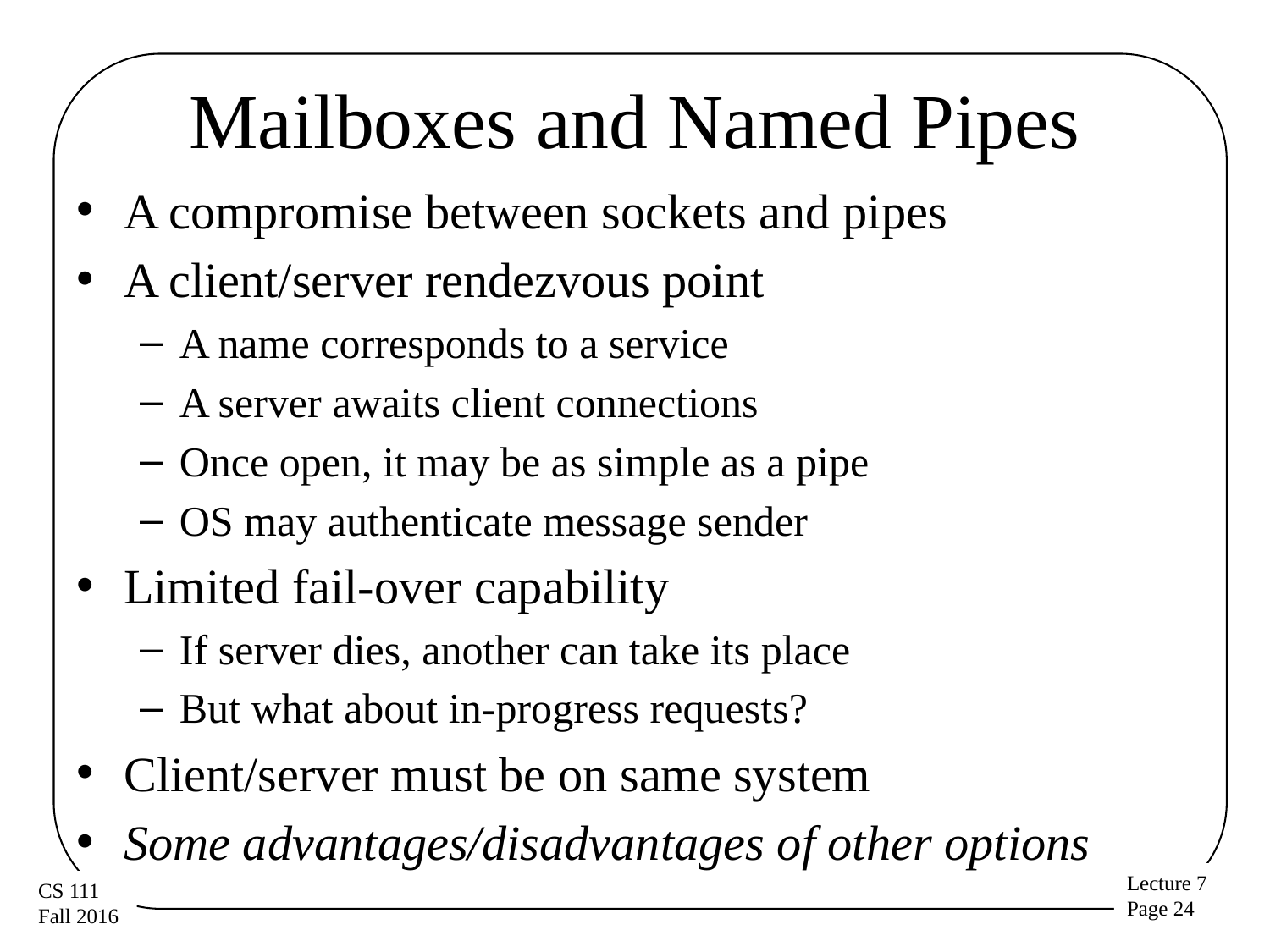

# Mailboxes and Named Pipes
A compromise between sockets and pipes
A client/server rendezvous point
A name corresponds to a service
A server awaits client connections
Once open, it may be as simple as a pipe
OS may authenticate message sender
Limited fail-over capability
If server dies, another can take its place
But what about in-progress requests?
Client/server must be on same system
Some advantages/disadvantages of other options